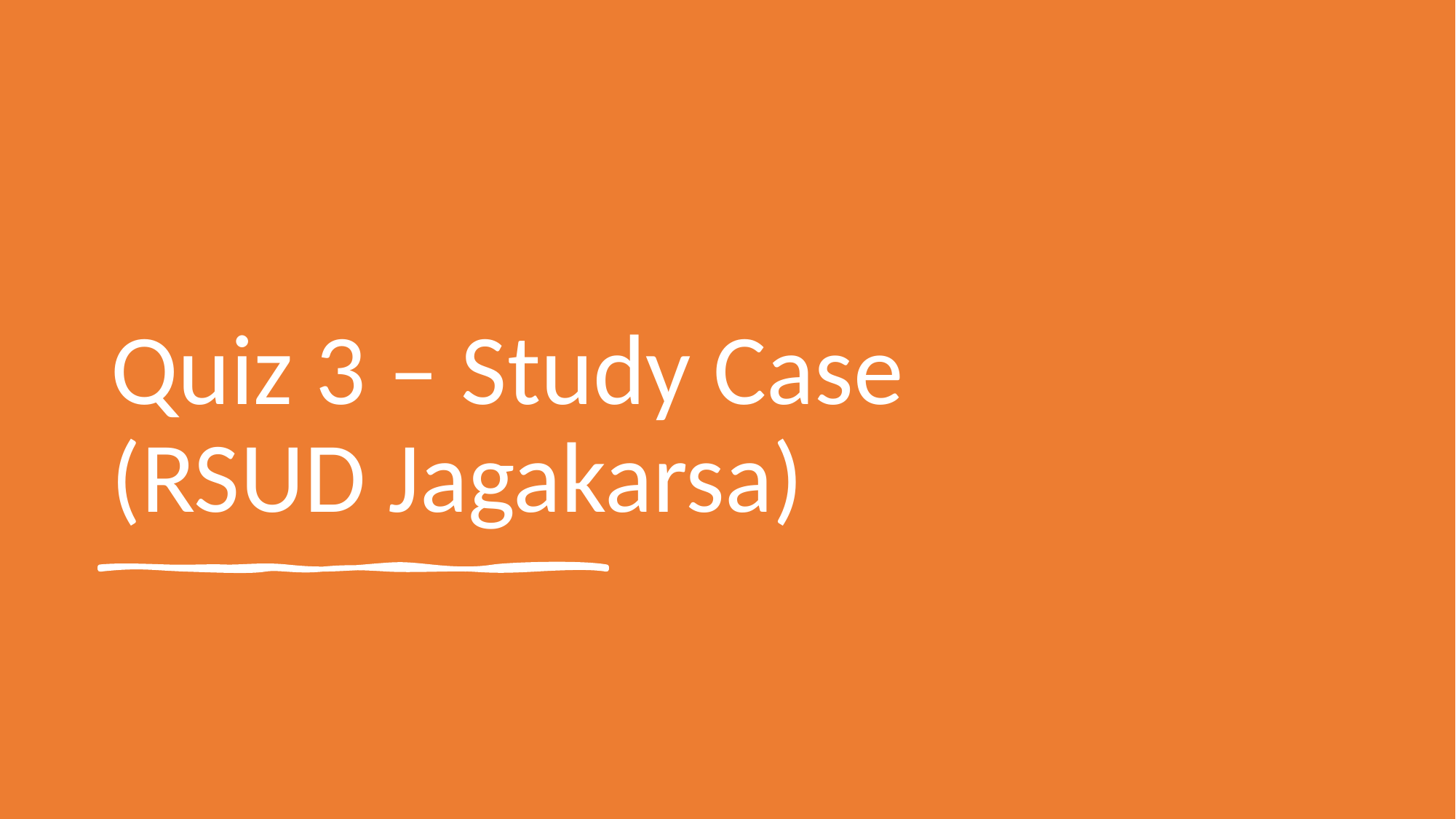

# Quiz 3 – Study Case (RSUD Jagakarsa)